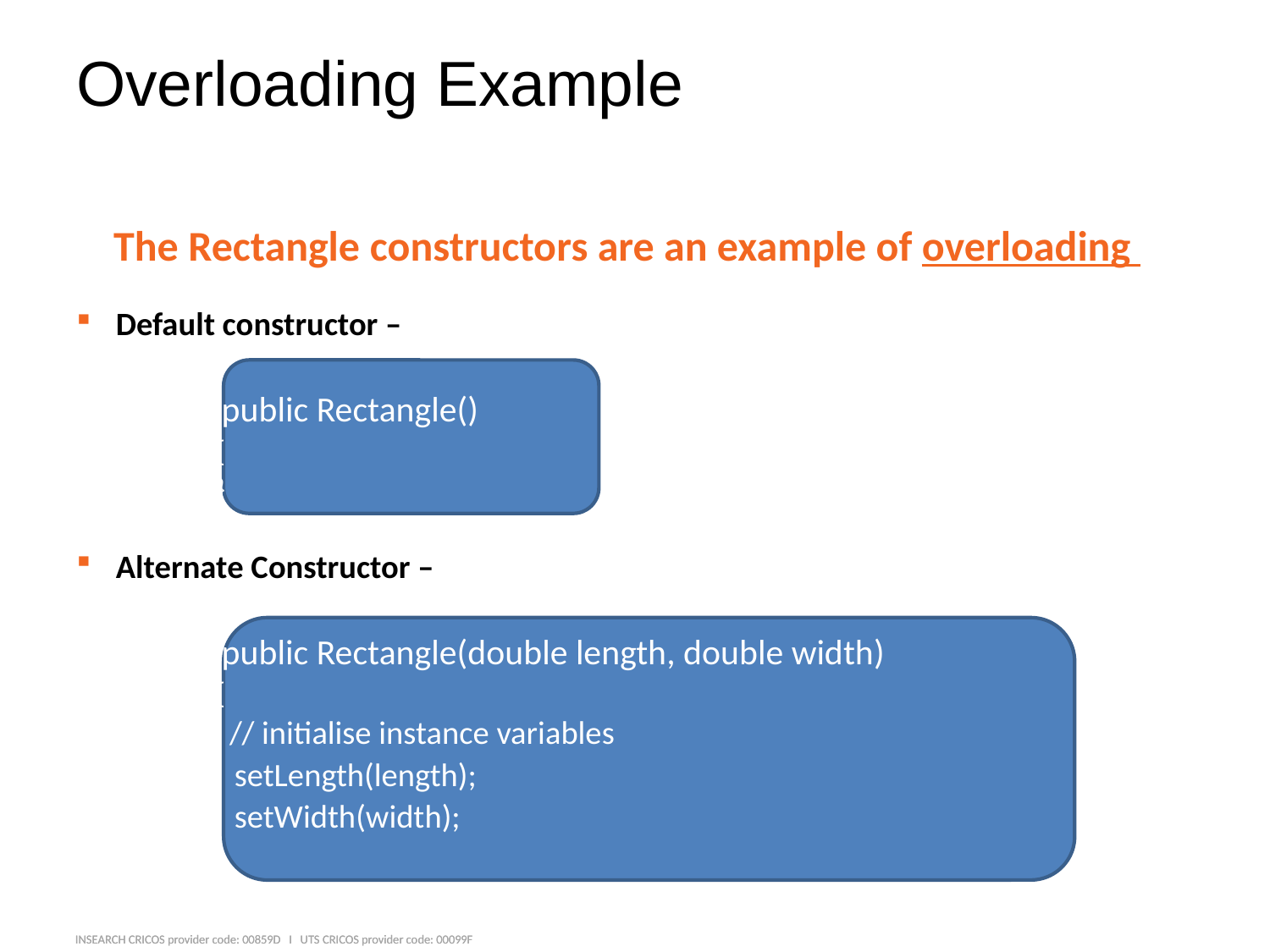

# Overloading Example
The Rectangle constructors are an example of overloading

Default constructor –

public Rectangle()
      {
      }

Alternate Constructor –

public Rectangle(double length, double width)
      {
        // initialise instance variables
        setLength(length);
        setWidth(width);
      }